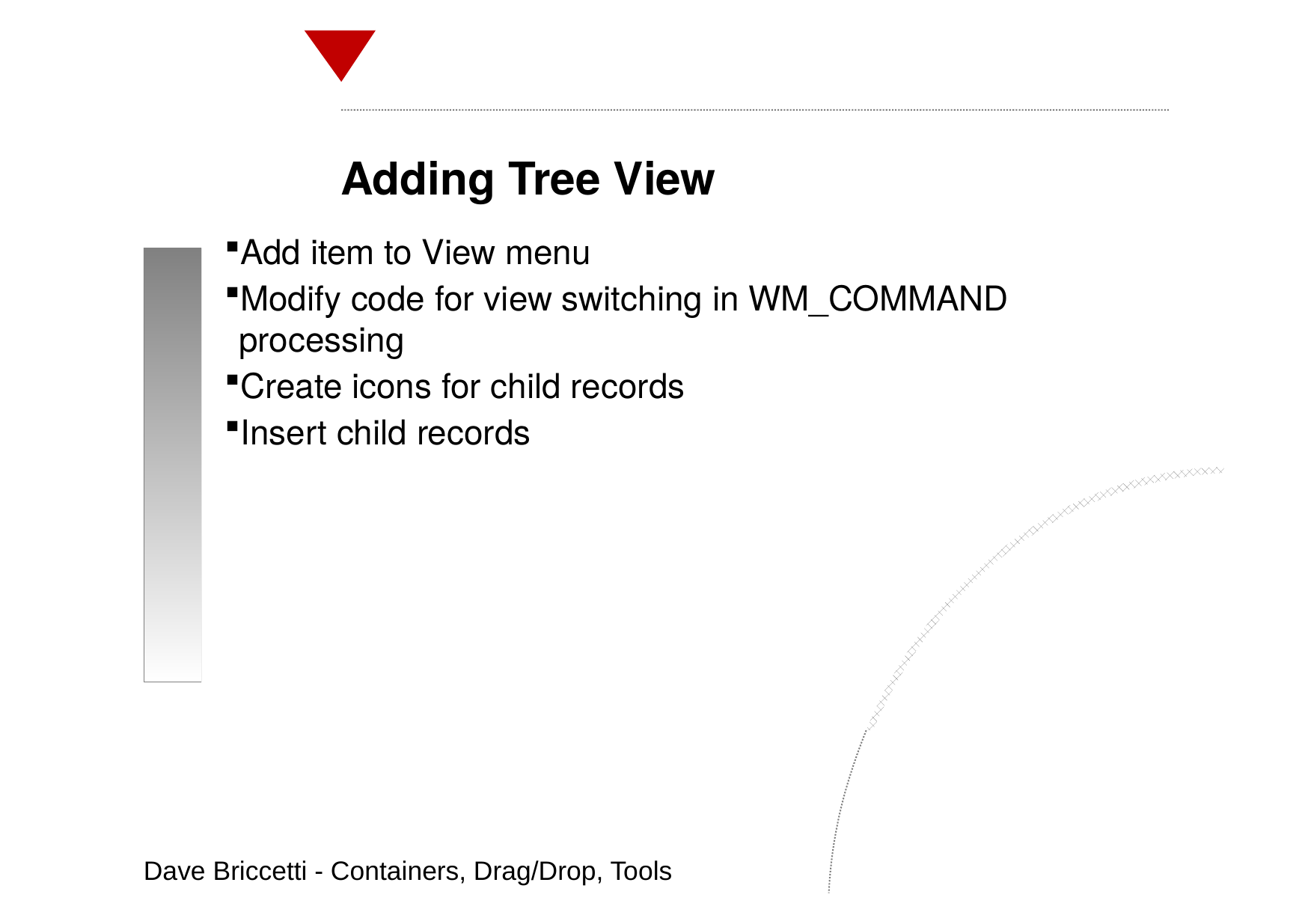

Adding Tree View
Add item to View menu
Modify code for view switching in WM_COMMAND processing
Create icons for child records
Insert child records

Dave Briccetti - Containers, Drag/Drop, Tools